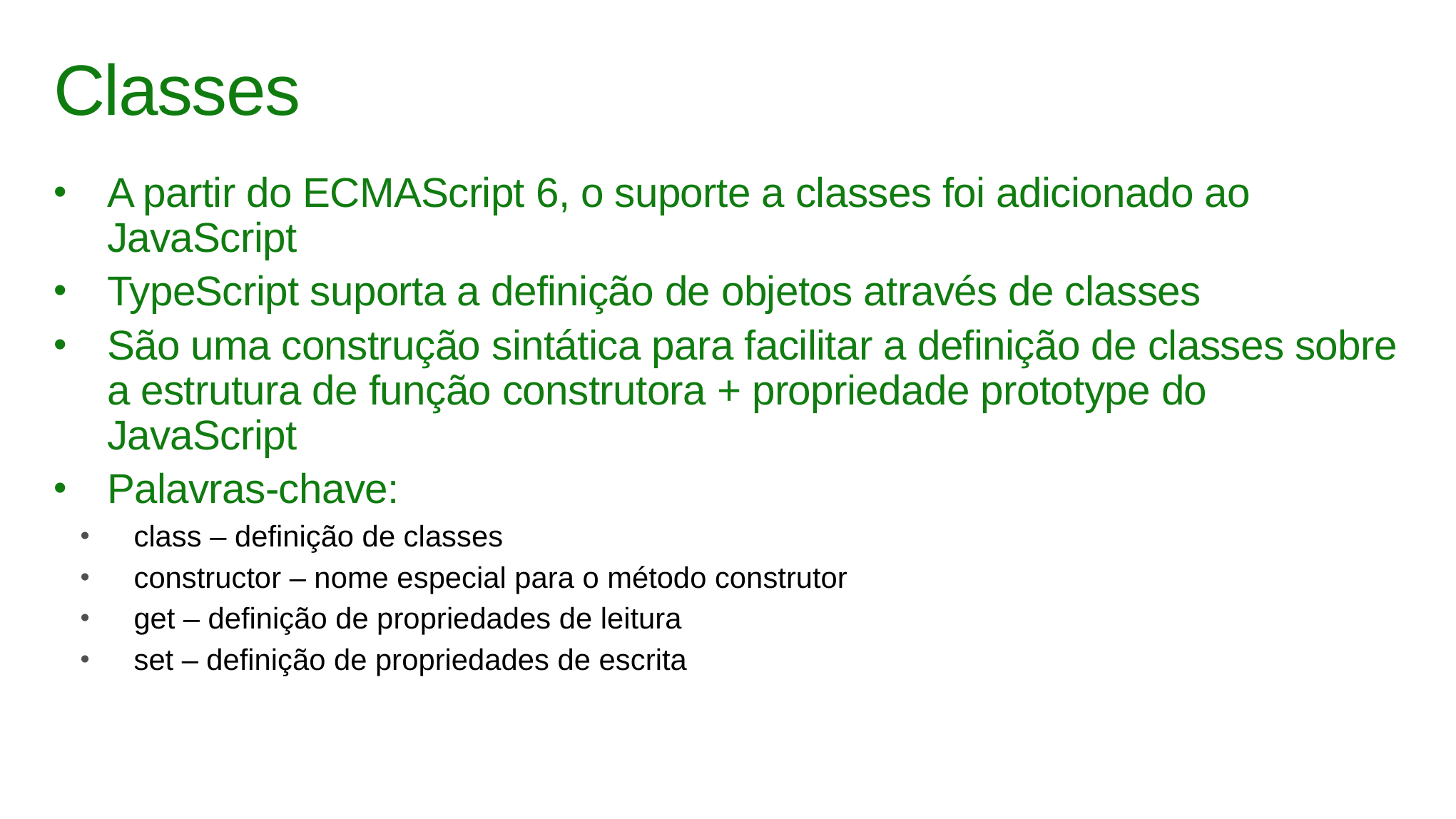

# Classes
A partir do ECMAScript 6, o suporte a classes foi adicionado ao JavaScript
TypeScript suporta a definição de objetos através de classes
São uma construção sintática para facilitar a definição de classes sobre a estrutura de função construtora + propriedade prototype do JavaScript
Palavras-chave:
class – definição de classes
constructor – nome especial para o método construtor
get – definição de propriedades de leitura
set – definição de propriedades de escrita